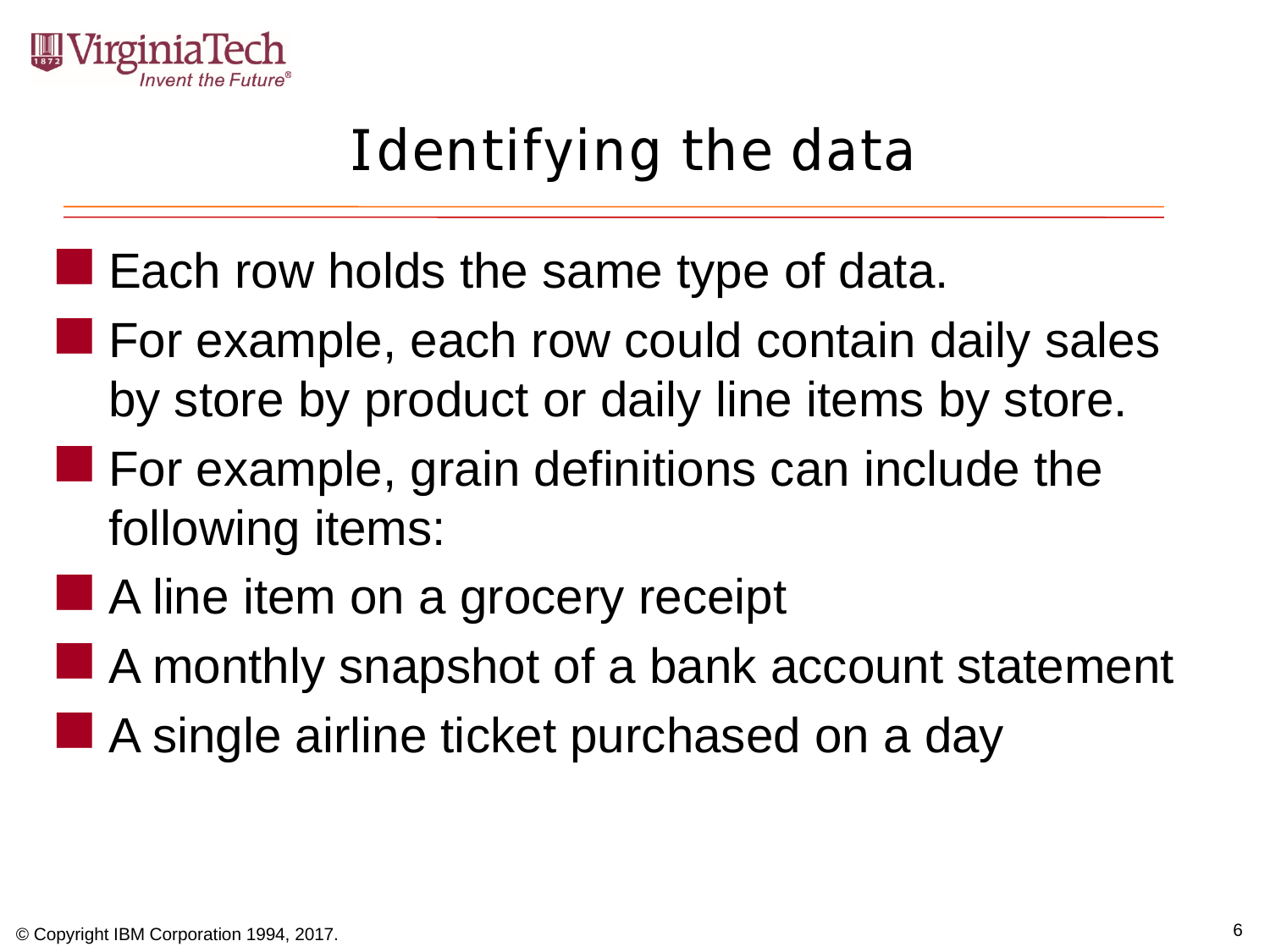

# Identifying the data
Each row holds the same type of data.
For example, each row could contain daily sales by store by product or daily line items by store.
For example, grain definitions can include the following items:
A line item on a grocery receipt
A monthly snapshot of a bank account statement
A single airline ticket purchased on a day

6
© Copyright IBM Corporation 1994, 2017.